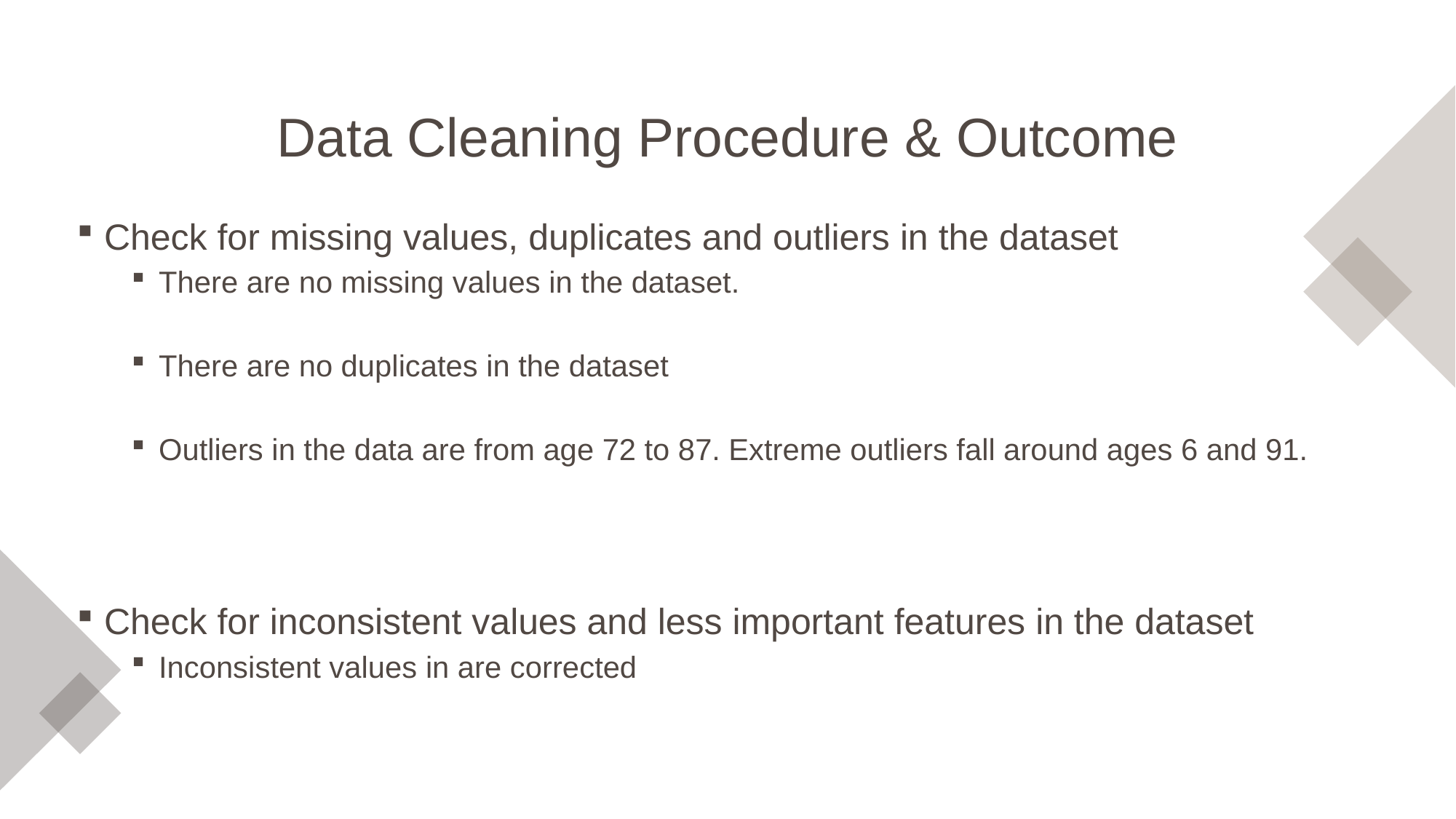

# Data Cleaning Procedure & Outcome

Check for missing values, duplicates and outliers in the dataset
There are no missing values in the dataset.

There are no duplicates in the dataset

Outliers in the data are from age 72 to 87. Extreme outliers fall around ages 6 and 91.

Check for inconsistent values and less important features in the dataset
Inconsistent values in are corrected